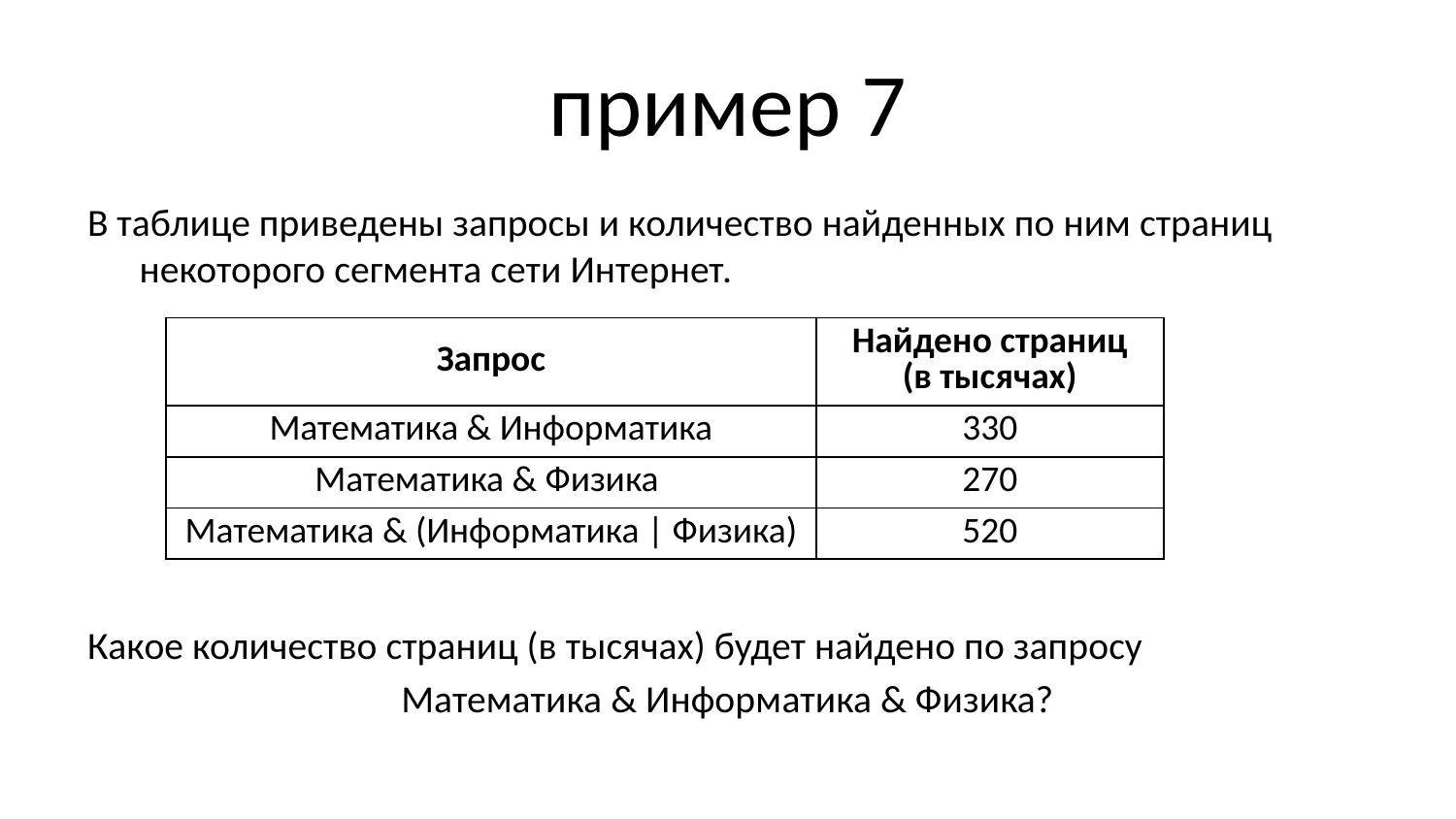

# пример 7
В таблице приведены запросы и количество найденных по ним страниц некоторого сегмента сети Интернет.

Какое количество страниц (в тысячах) будет найдено по запросу
Математика & Информатика & Физика?
| Запрос | Найдено страниц (в тысячах) |
| --- | --- |
| Математика & Информатика | 330 |
| Математика & Физика | 270 |
| Математика & (Информатика | Физика) | 520 |